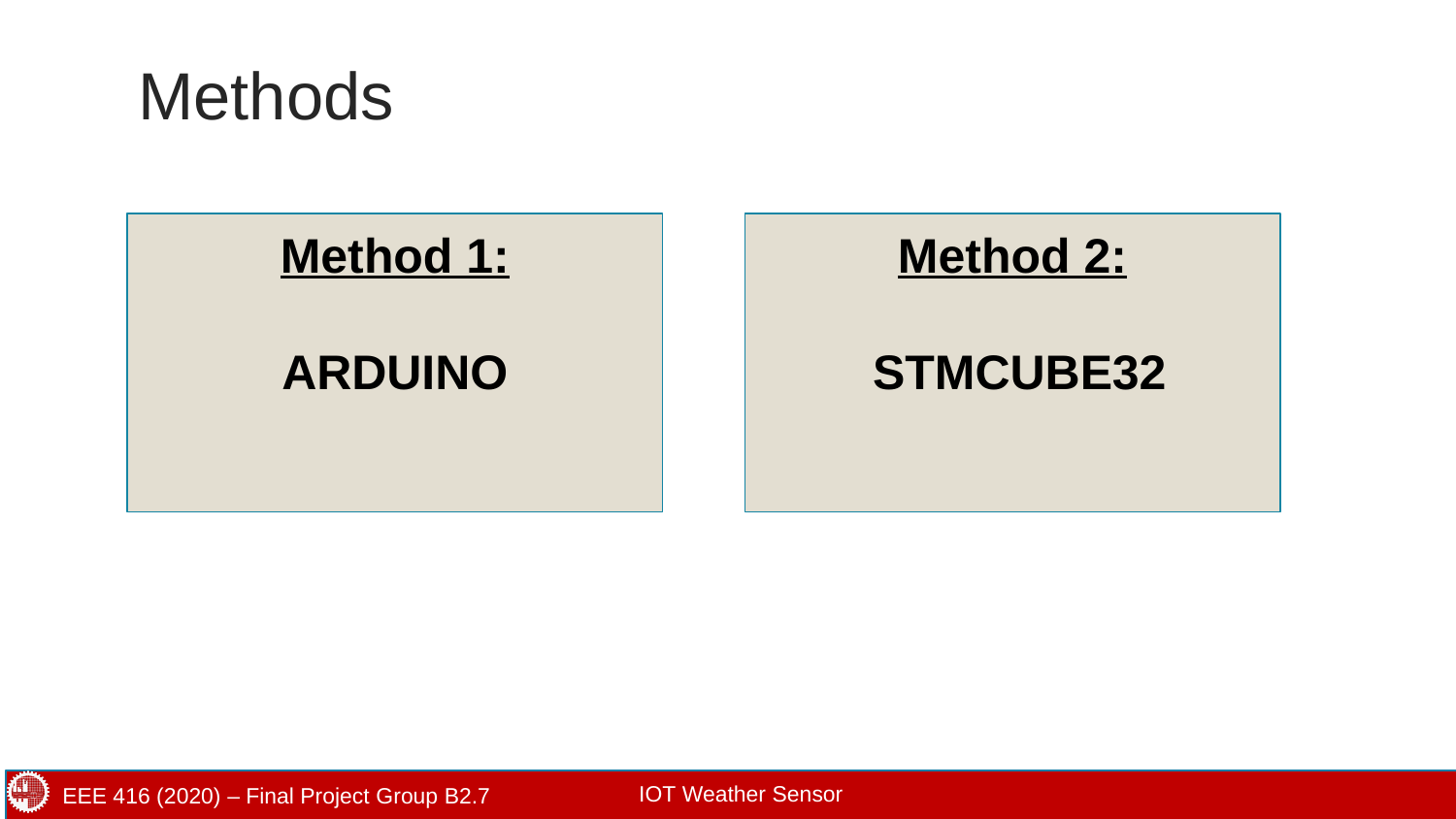

# Methods
Method 1:

ARDUINO

Method 2:

 STMCUBE32

IOT Weather Sensor
EEE 416 (2020) – Final Project Group B2.7